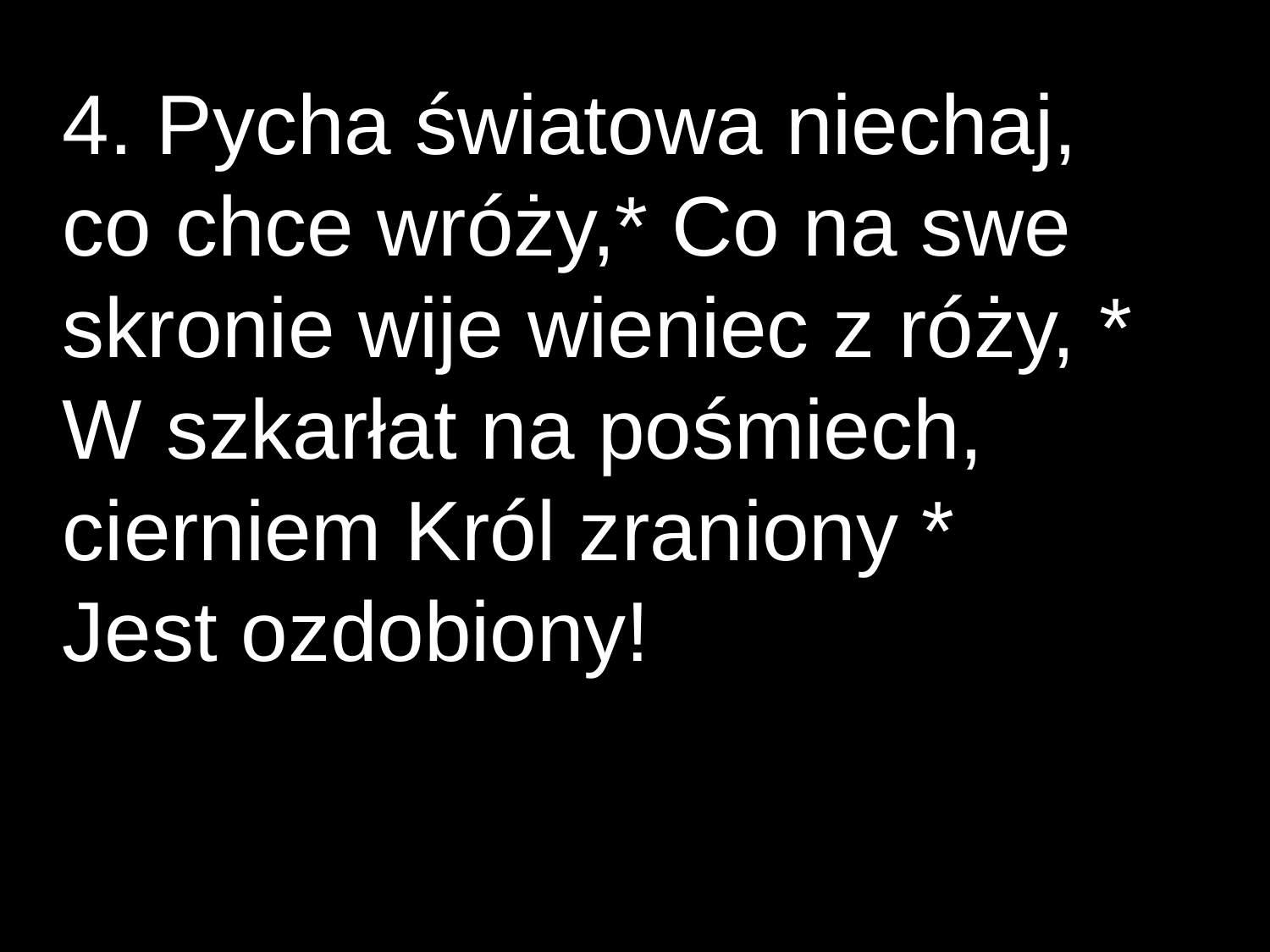

4. Pycha światowa niechaj,
co chce wróży,* Co na swe skronie wije wieniec z róży, *  W szkarłat na pośmiech, cierniem Król zraniony *
Jest ozdobiony!